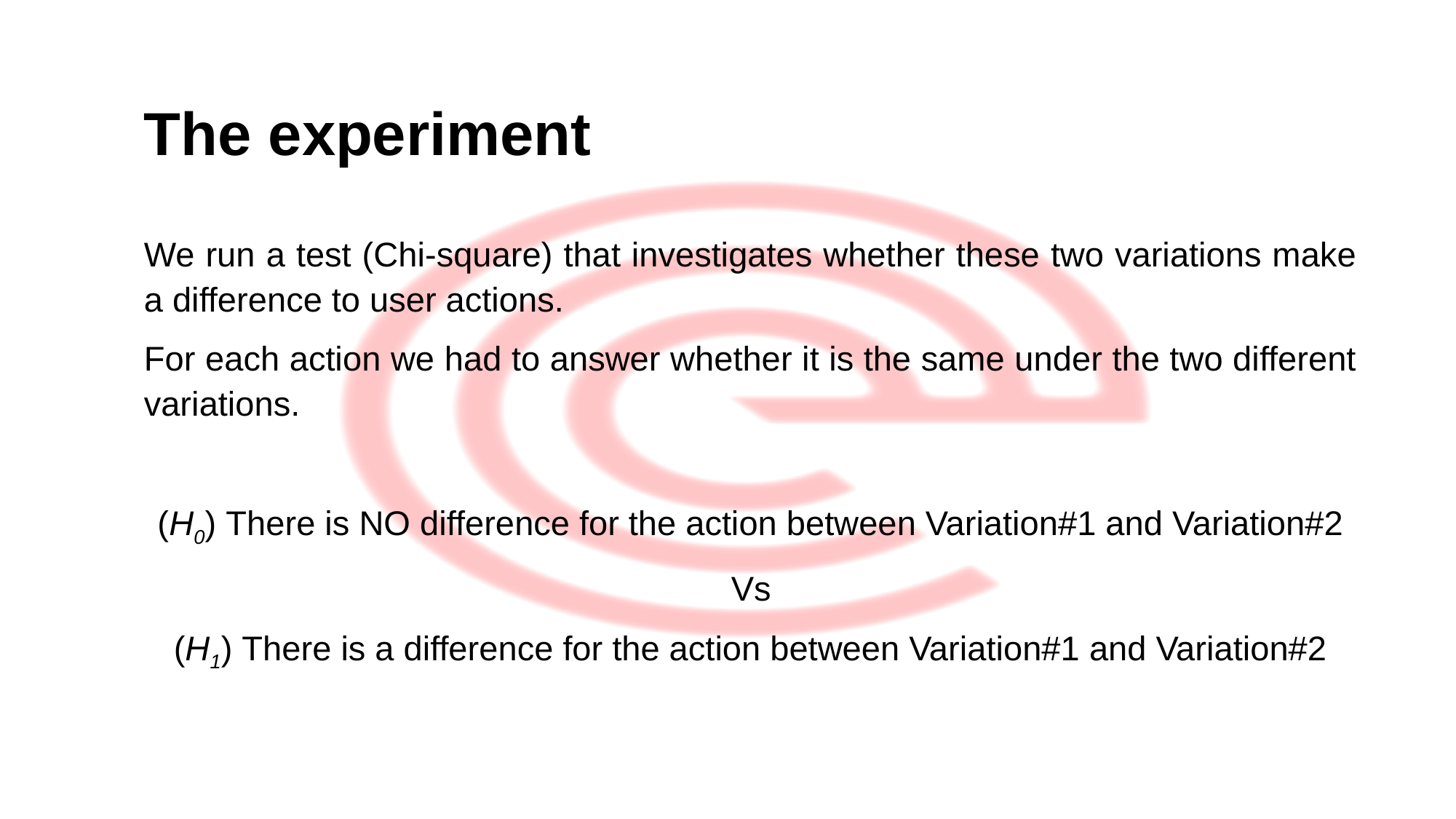

# The experiment
We run a test (Chi-square) that investigates whether these two variations make a difference to user actions.
For each action we had to answer whether it is the same under the two different variations.

(Η0) There is ΝΟ difference for the action between Variation#1 and Variation#2
Vs
(Η1) There is a difference for the action between Variation#1 and Variation#2